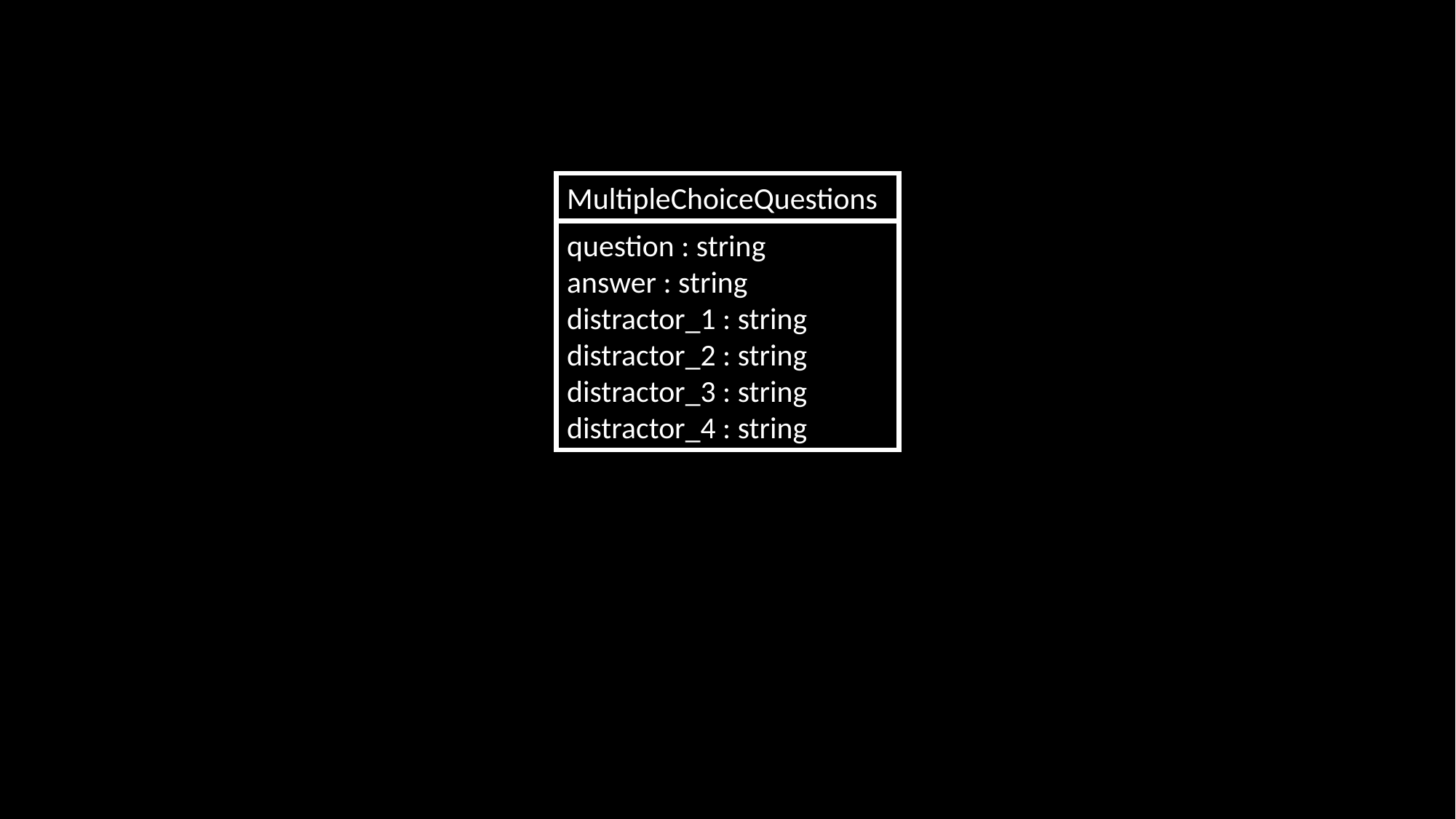

MultipleChoiceQuestions
question : string
answer : string
distractor_1 : string
distractor_2 : string
distractor_3 : string
distractor_4 : string